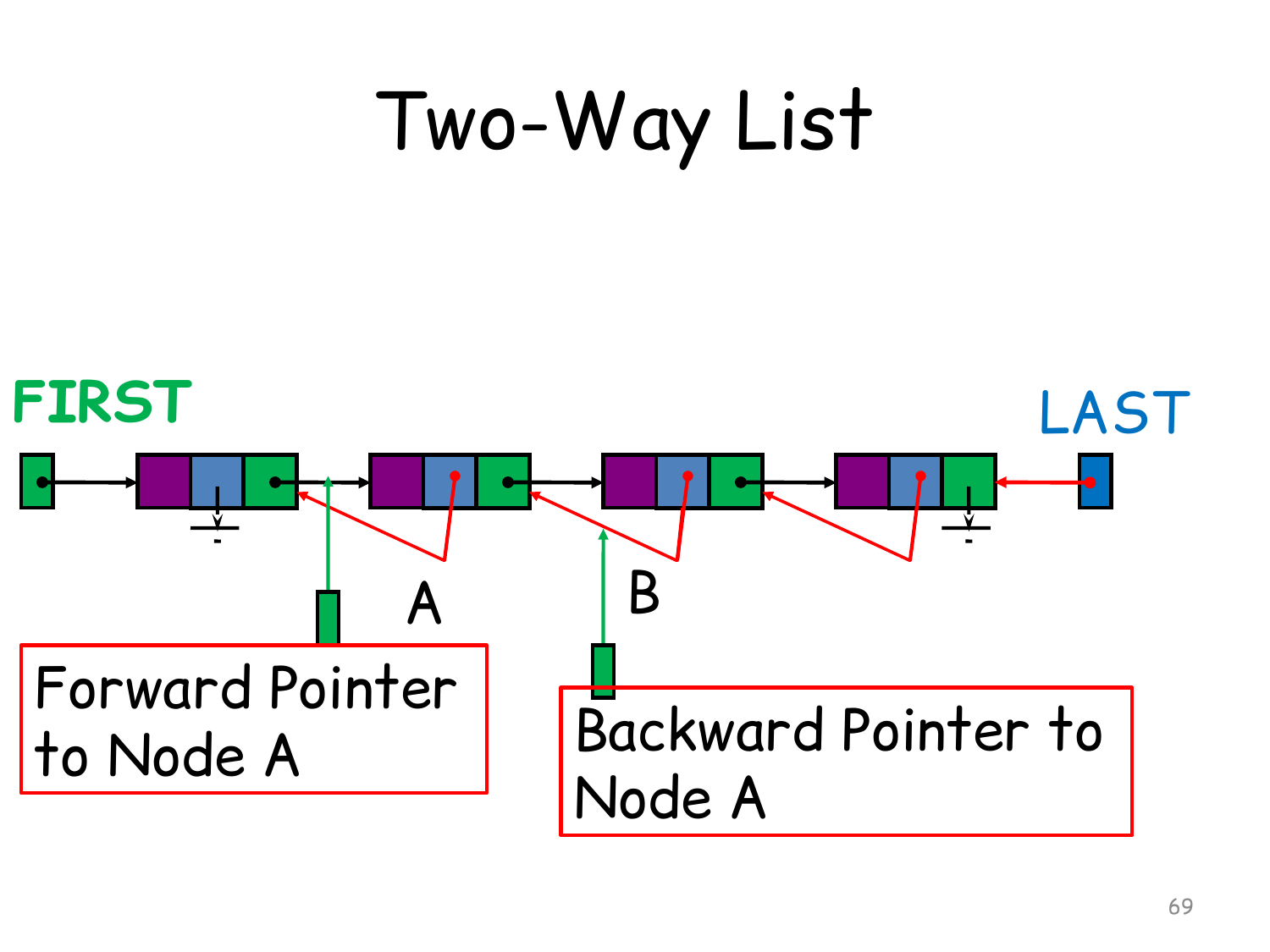

# Two-Way List
FIRST
LAST

B
A
Forward Pointer to Node A
Backward Pointer to Node A
69